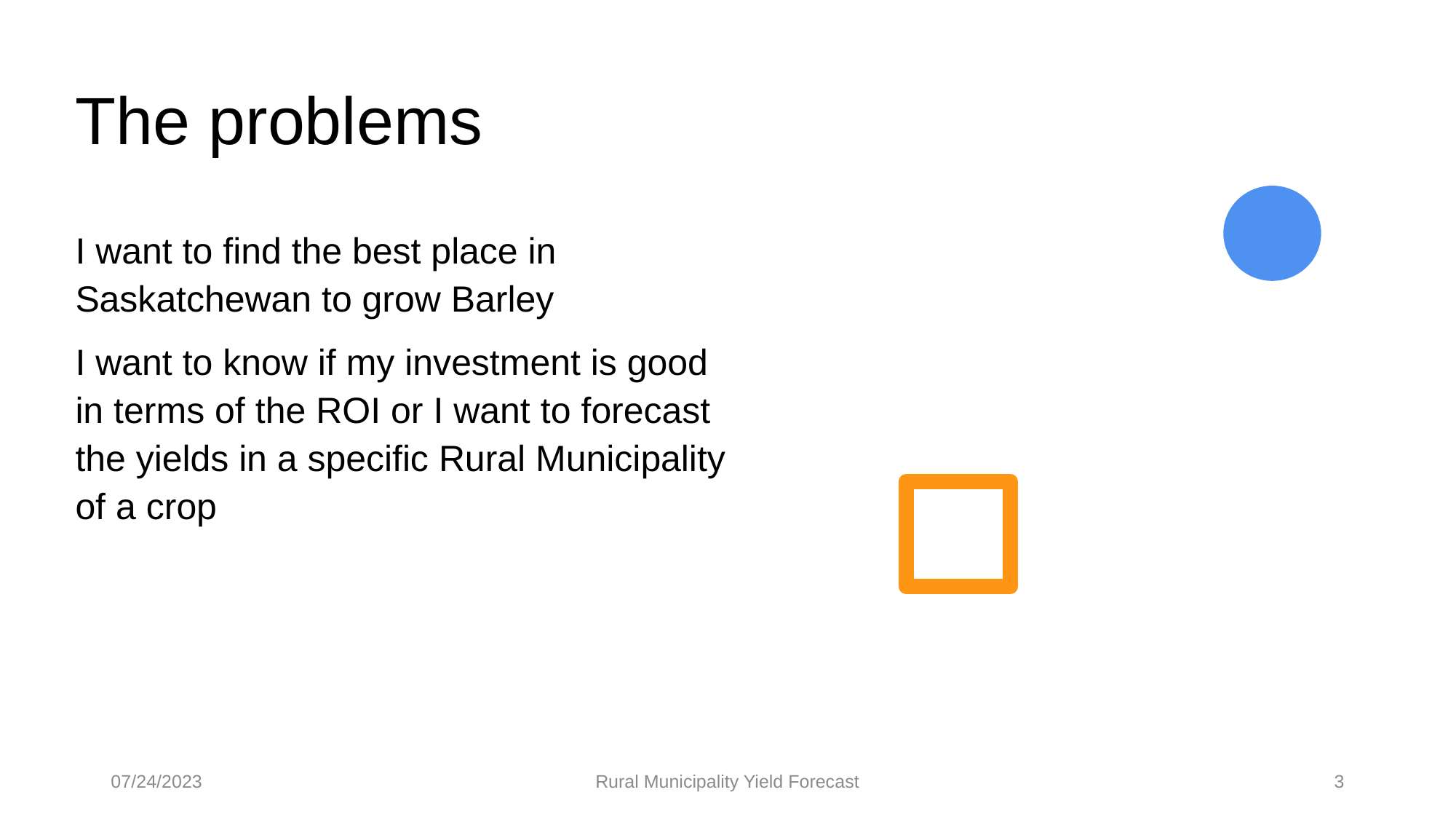

# The problems
I want to find the best place in Saskatchewan to grow Barley
I want to know if my investment is good in terms of the ROI or I want to forecast the yields in a specific Rural Municipality of a crop

07/24/2023
Rural Municipality Yield Forecast
3